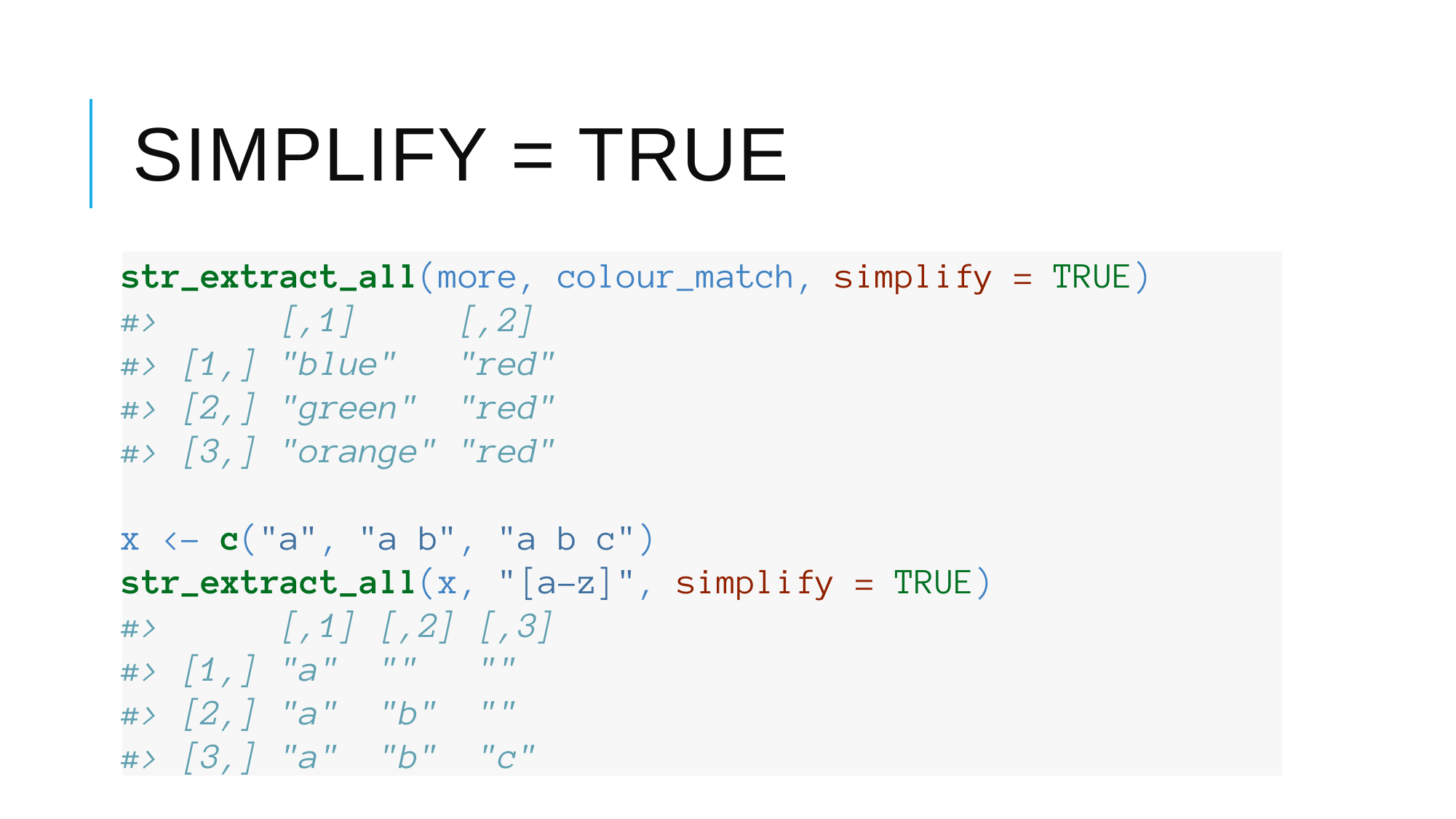

# simplify = TRUE
str_extract_all(more, colour_match, simplify = TRUE)
#>      [,1]     [,2]
#> [1,] "blue"   "red"
#> [2,] "green"  "red"
#> [3,] "orange" "red"

x <- c("a", "a b", "a b c")
str_extract_all(x, "[a-z]", simplify = TRUE)
#>      [,1] [,2] [,3]
#> [1,] "a"  ""   ""
#> [2,] "a"  "b"  ""
#> [3,] "a"  "b"  "c"